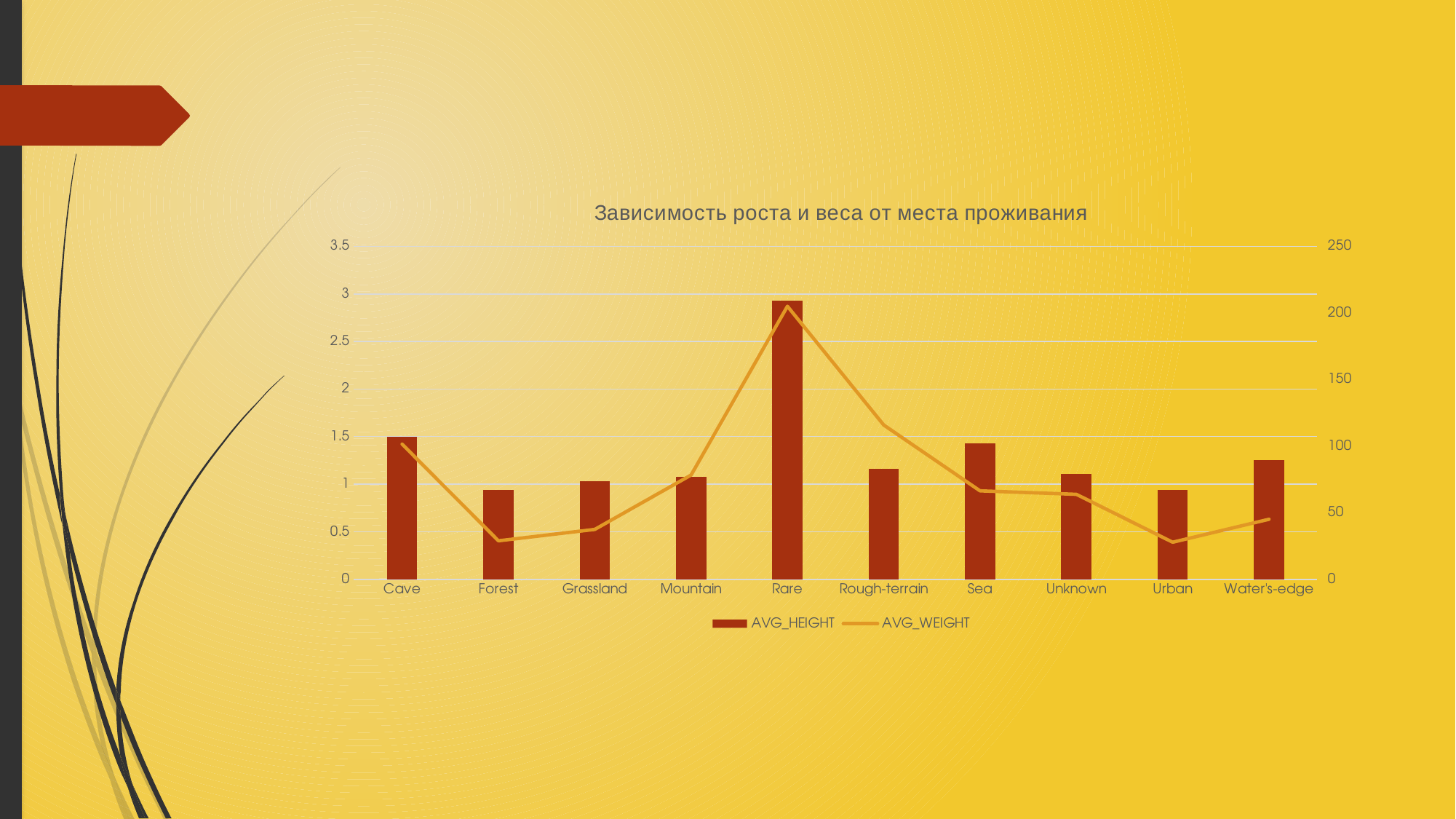

#

### Chart: Зависимость роста и веса от места проживания

| Category | AVG_HEIGHT | AVG_WEIGHT |
|---|---|---|
| Cave | 1.5 | 101.49 |
| Forest | 0.94 | 28.89 |
| Grassland | 1.03 | 37.46 |
| Mountain | 1.08 | 78.28 |
| Rare | 2.93 | 205.02 |
| Rough-terrain | 1.16 | 115.87 |
| Sea | 1.43 | 66.41 |
| Unknown | 1.11 | 63.8 |
| Urban | 0.94 | 27.85 |
| Water's-edge | 1.25 | 45.07 |